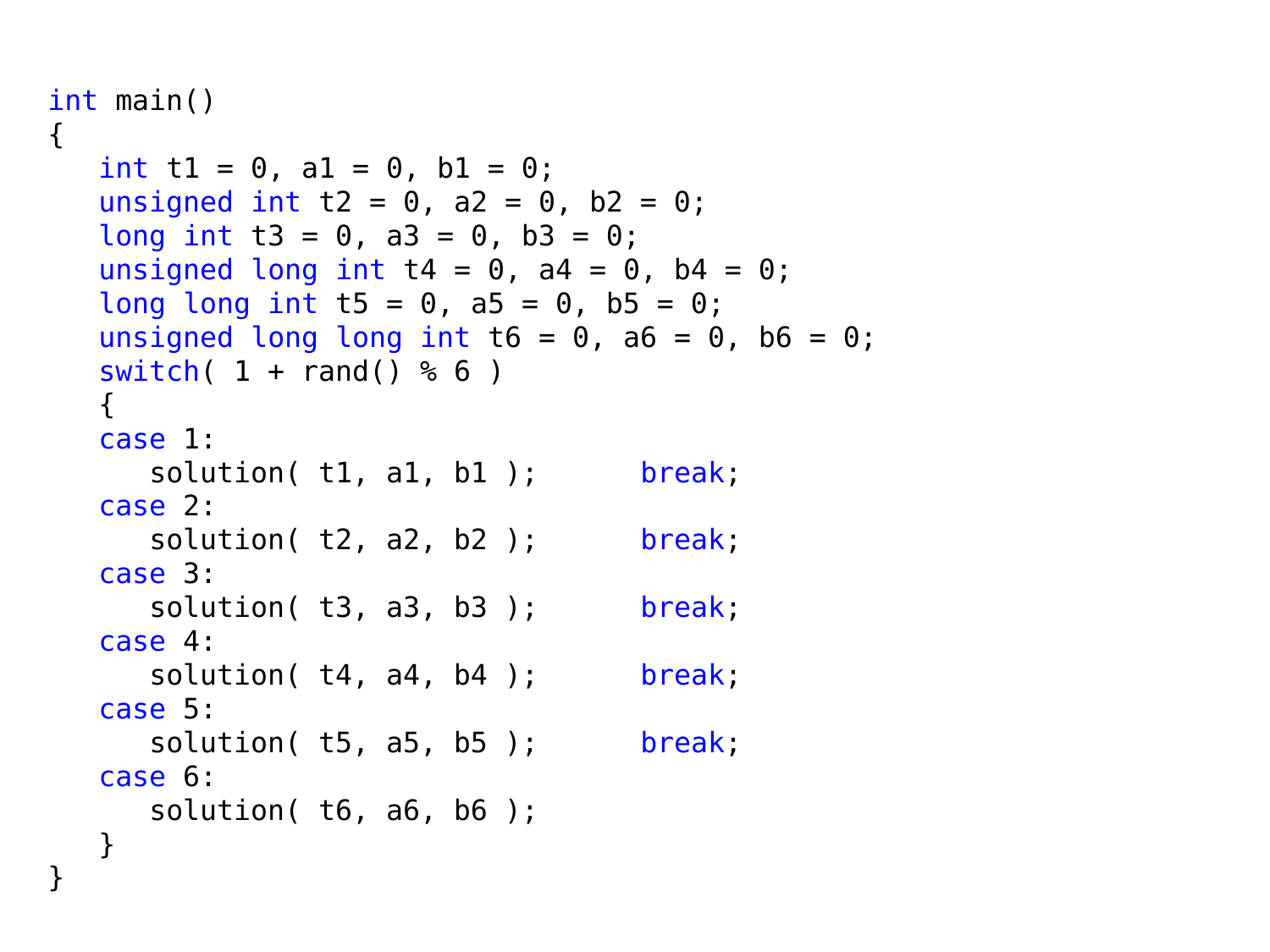

int main()
{
   int t1 = 0, a1 = 0, b1 = 0;
   unsigned int t2 = 0, a2 = 0, b2 = 0;
   long int t3 = 0, a3 = 0, b3 = 0;
   unsigned long int t4 = 0, a4 = 0, b4 = 0;
   long long int t5 = 0, a5 = 0, b5 = 0;
   unsigned long long int t6 = 0, a6 = 0, b6 = 0;
   switch( 1 + rand() % 6 )
   {
   case 1:
      solution( t1, a1, b1 );      break;
   case 2:
      solution( t2, a2, b2 );      break;
   case 3:
      solution( t3, a3, b3 );      break;
   case 4:
      solution( t4, a4, b4 );      break;
   case 5:
      solution( t5, a5, b5 );      break;
   case 6:
      solution( t6, a6, b6 );
   }
}